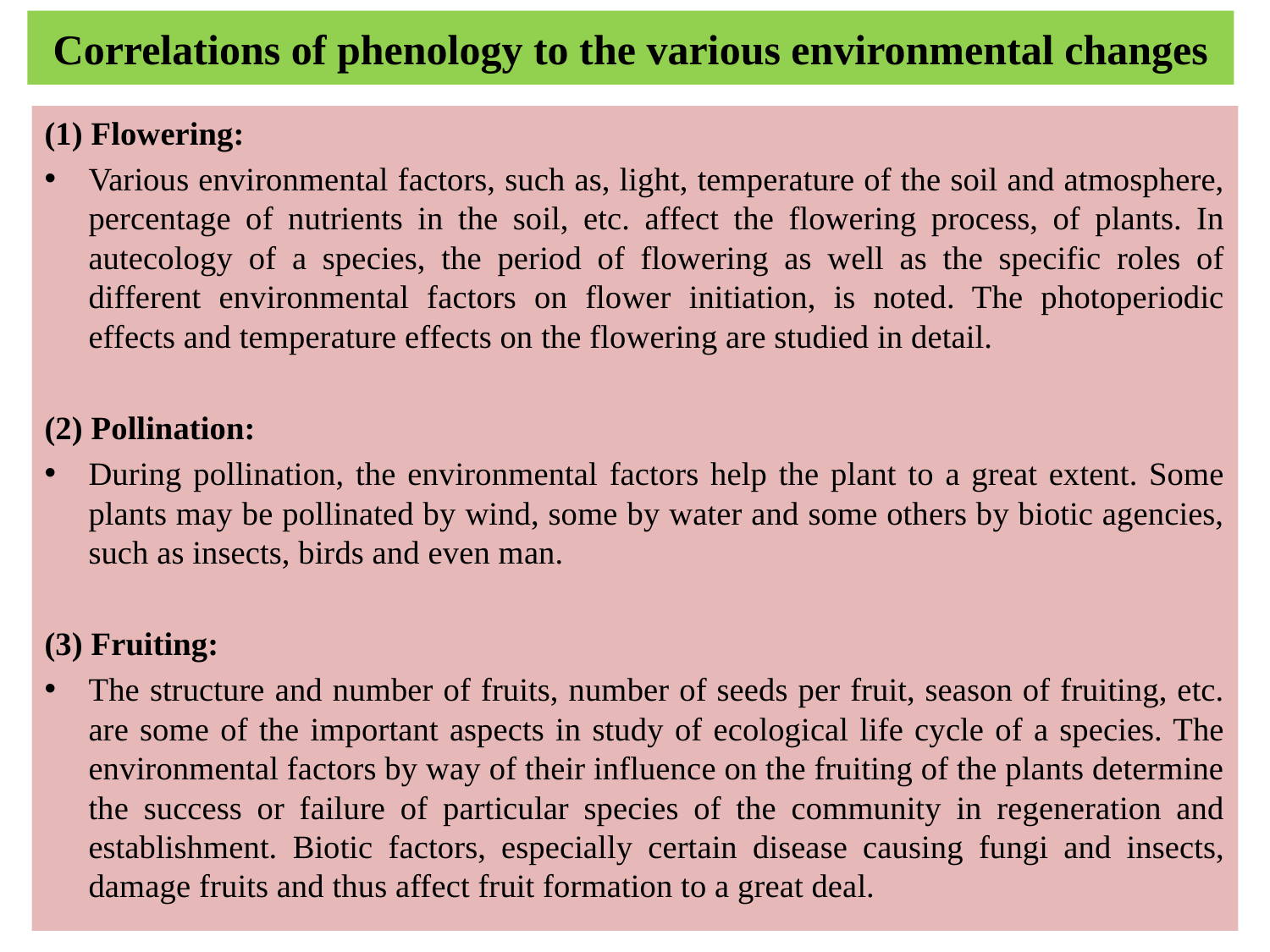

# Correlations of phenology to the various environmental changes
(1) Flowering:
Various environmental factors, such as, light, temperature of the soil and atmosphere, percentage of nutrients in the soil, etc. affect the flowering process, of plants. In autecology of a species, the period of flowering as well as the specific roles of different environmental factors on flower initiation, is noted. The photoperiodic effects and temperature effects on the flowering are studied in detail.

(2) Pollination:
During pollination, the environmental factors help the plant to a great extent. Some plants may be pollinated by wind, some by water and some others by biotic agencies, such as insects, birds and even man.

(3) Fruiting:
The structure and number of fruits, number of seeds per fruit, season of fruiting, etc. are some of the important aspects in study of ecological life cycle of a species. The environmental factors by way of their influence on the fruiting of the plants determine the success or failure of particular species of the community in regeneration and establishment. Biotic factors, especially certain disease causing fungi and insects, damage fruits and thus affect fruit formation to a great deal.